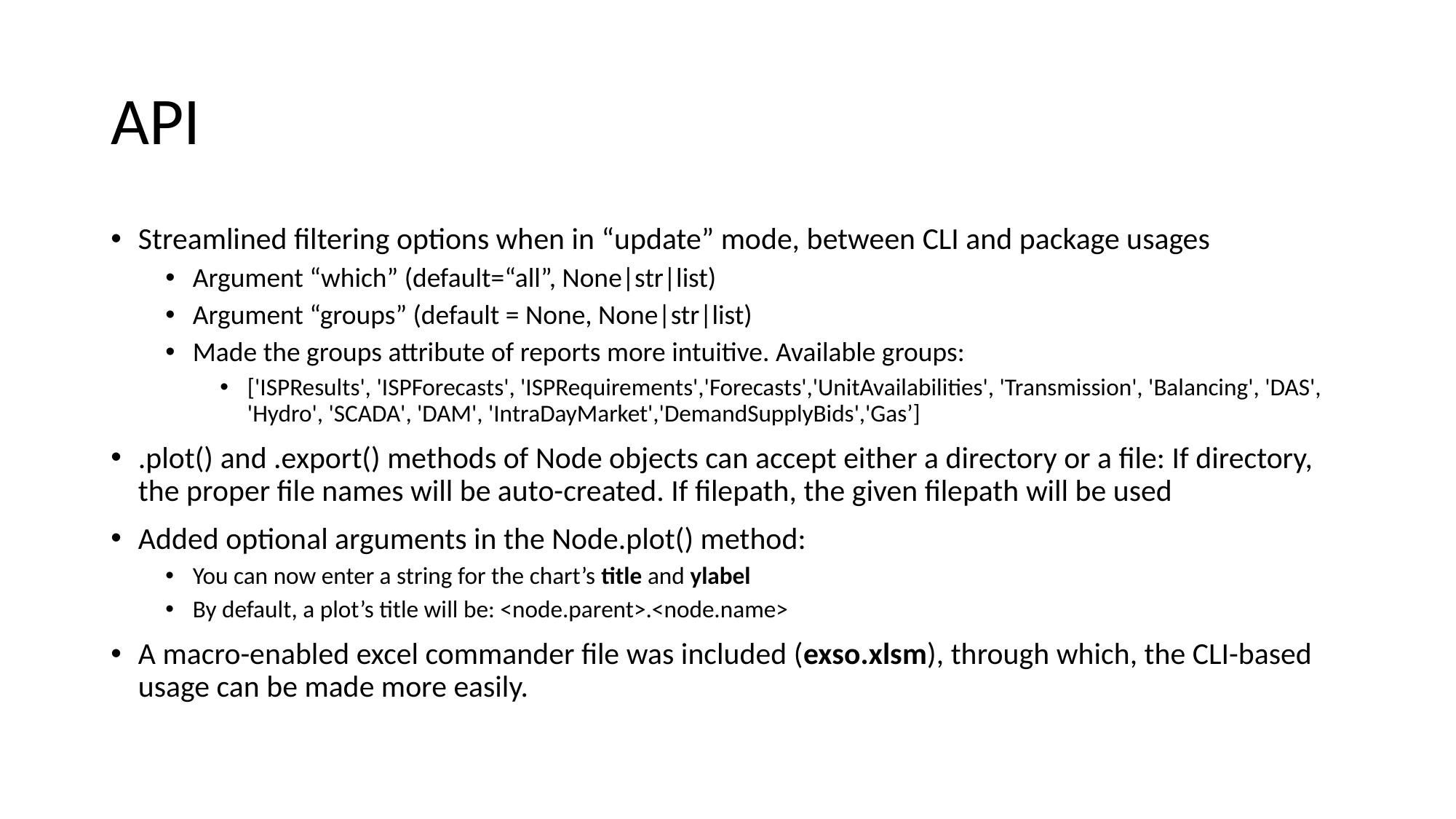

# API
Streamlined filtering options when in “update” mode, between CLI and package usages
Argument “which” (default=“all”, None|str|list)
Argument “groups” (default = None, None|str|list)
Made the groups attribute of reports more intuitive. Available groups:
['ISPResults', 'ISPForecasts', 'ISPRequirements','Forecasts','UnitAvailabilities', 'Transmission', 'Balancing', 'DAS', 'Hydro', 'SCADA', 'DAM', 'IntraDayMarket','DemandSupplyBids','Gas’]
.plot() and .export() methods of Node objects can accept either a directory or a file: If directory, the proper file names will be auto-created. If filepath, the given filepath will be used
Added optional arguments in the Node.plot() method:
You can now enter a string for the chart’s title and ylabel
By default, a plot’s title will be: <node.parent>.<node.name>
A macro-enabled excel commander file was included (exso.xlsm), through which, the CLI-based usage can be made more easily.